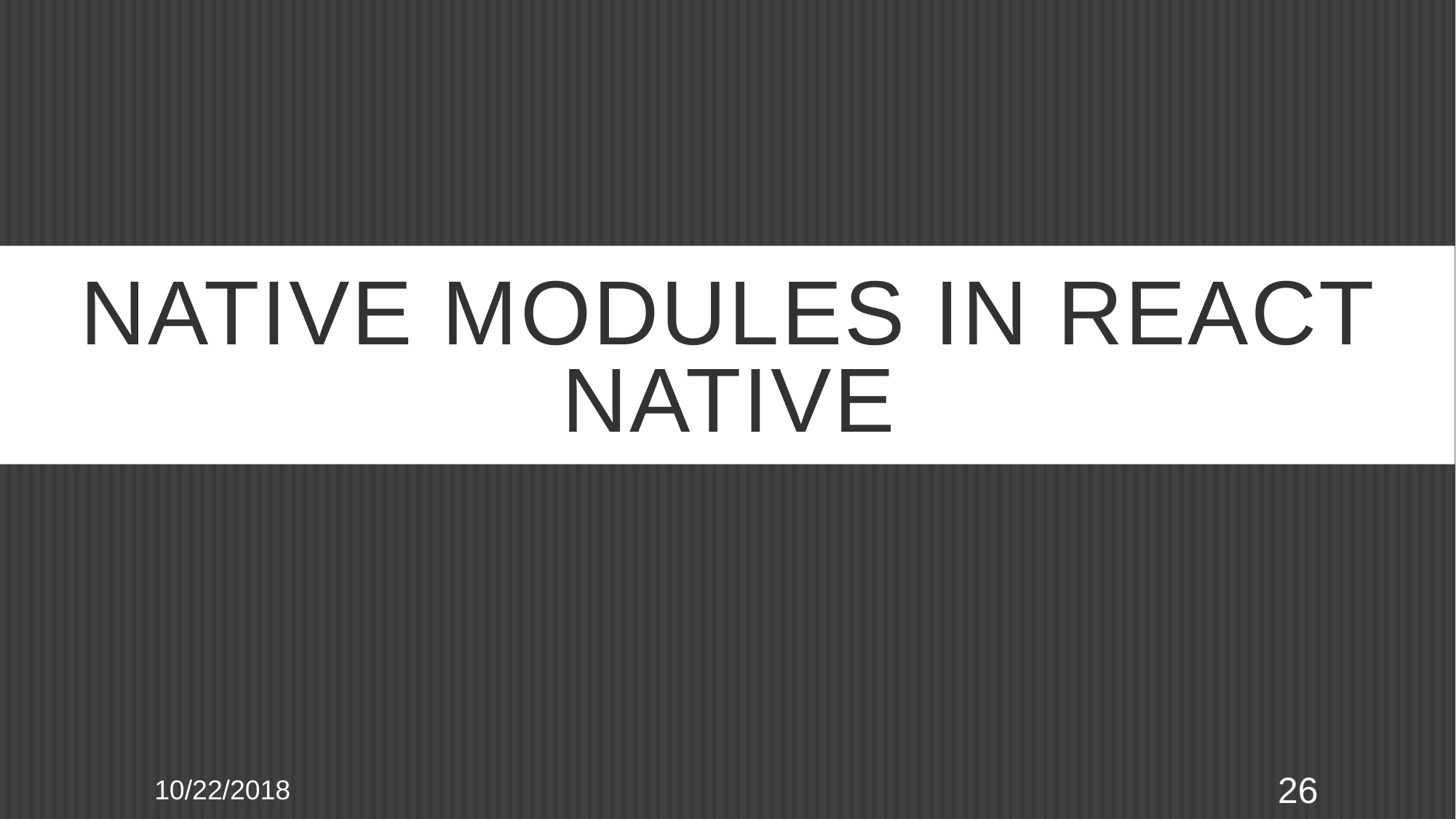

# Native Modules in React Native

10/22/2018
26